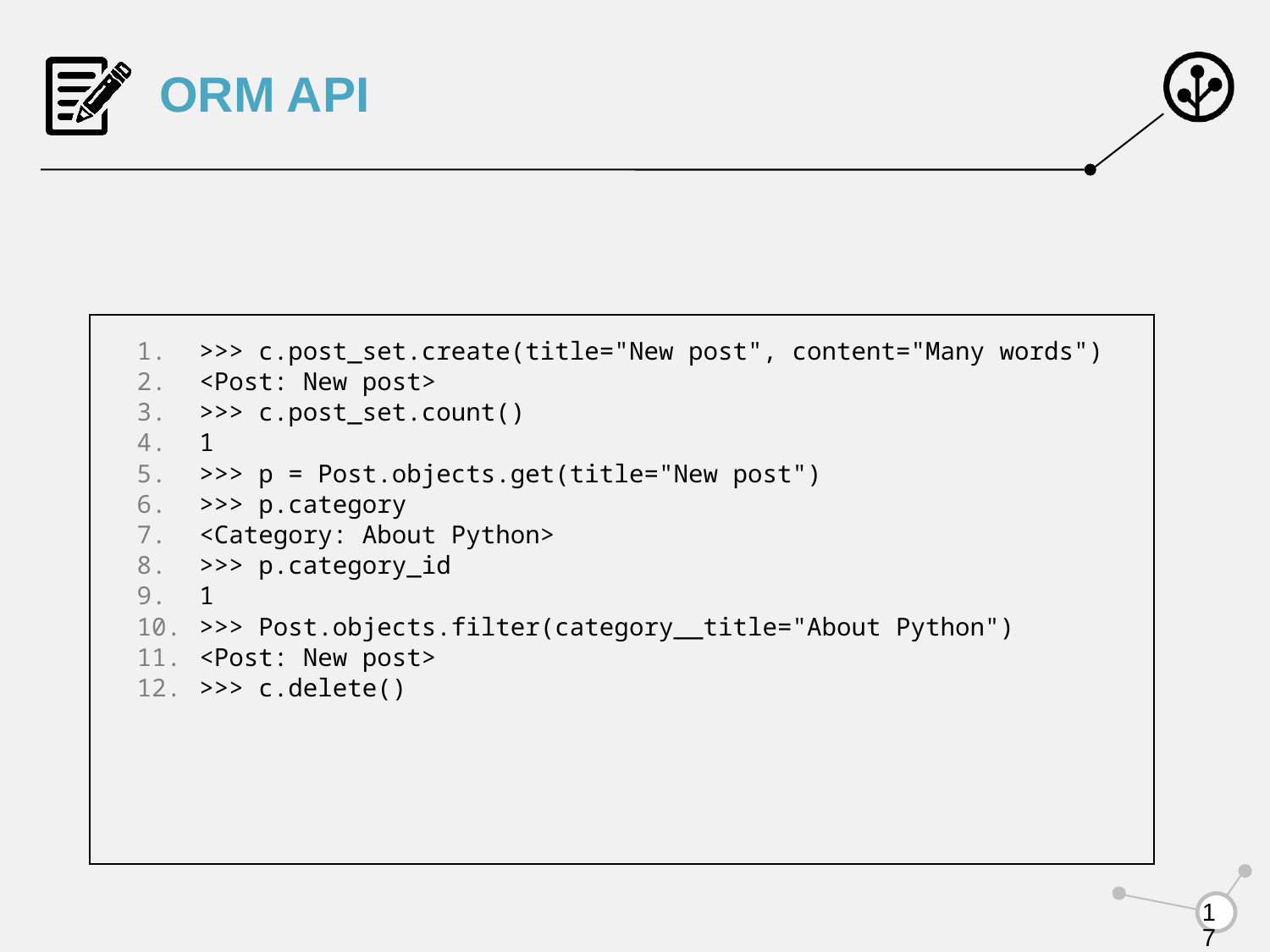

# ORM API

>>> c.post_set.create(title="New post", content="Many words")
<Post: New post>
>>> c.post_set.count()
1
>>> p = Post.objects.get(title="New post")
>>> p.category
<Category: About Python>
>>> p.category_id
1
>>> Post.objects.filter(category__title="About Python")
<Post: New post>
>>> c.delete()
17